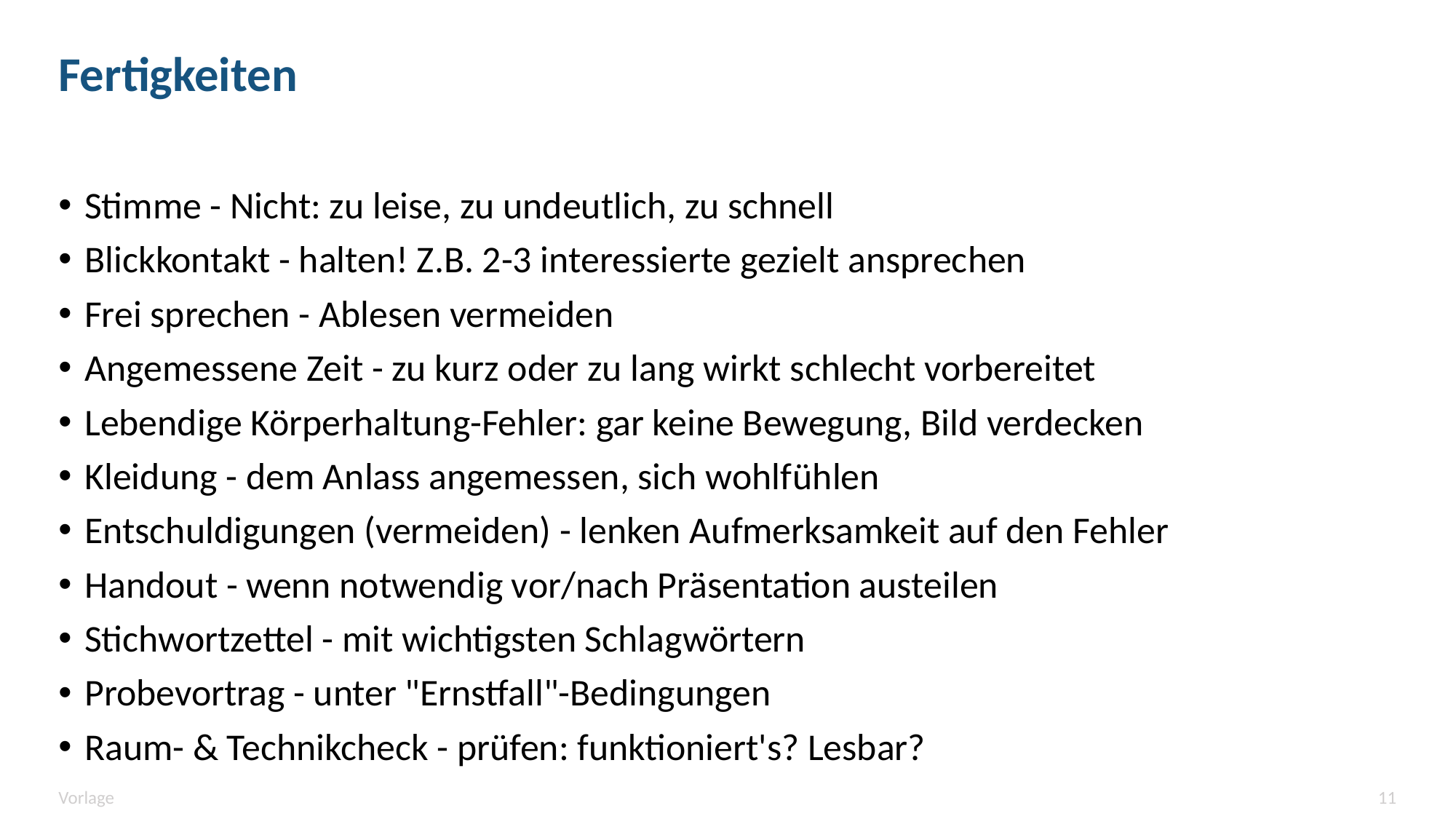

# Fertigkeiten
Stimme - Nicht: zu leise, zu undeutlich, zu schnell
Blickkontakt - halten! Z.B. 2-3 interessierte gezielt ansprechen
Frei sprechen - Ablesen vermeiden
Angemessene Zeit - zu kurz oder zu lang wirkt schlecht vorbereitet
Lebendige Körperhaltung-Fehler: gar keine Bewegung, Bild verdecken
Kleidung - dem Anlass angemessen, sich wohlfühlen
Entschuldigungen (vermeiden) - lenken Aufmerksamkeit auf den Fehler
Handout - wenn notwendig vor/nach Präsentation austeilen
Stichwortzettel - mit wichtigsten Schlagwörtern
Probevortrag - unter "Ernstfall"-Bedingungen
Raum- & Technikcheck - prüfen: funktioniert's? Lesbar?

11
Vorlage